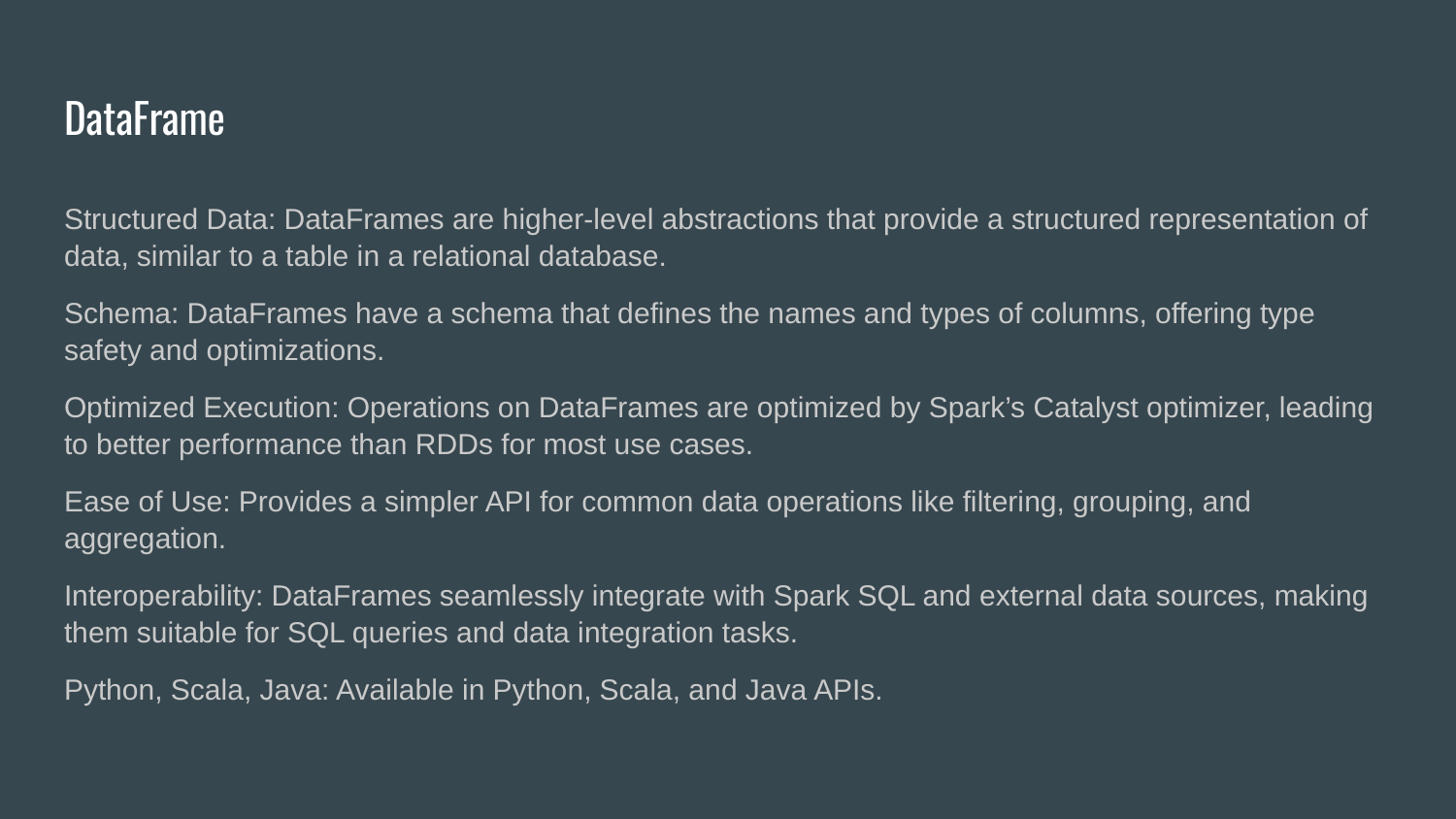

# DataFrame
Structured Data: DataFrames are higher-level abstractions that provide a structured representation of data, similar to a table in a relational database.
Schema: DataFrames have a schema that defines the names and types of columns, offering type safety and optimizations.
Optimized Execution: Operations on DataFrames are optimized by Spark’s Catalyst optimizer, leading to better performance than RDDs for most use cases.
Ease of Use: Provides a simpler API for common data operations like filtering, grouping, and aggregation.
Interoperability: DataFrames seamlessly integrate with Spark SQL and external data sources, making them suitable for SQL queries and data integration tasks.
Python, Scala, Java: Available in Python, Scala, and Java APIs.